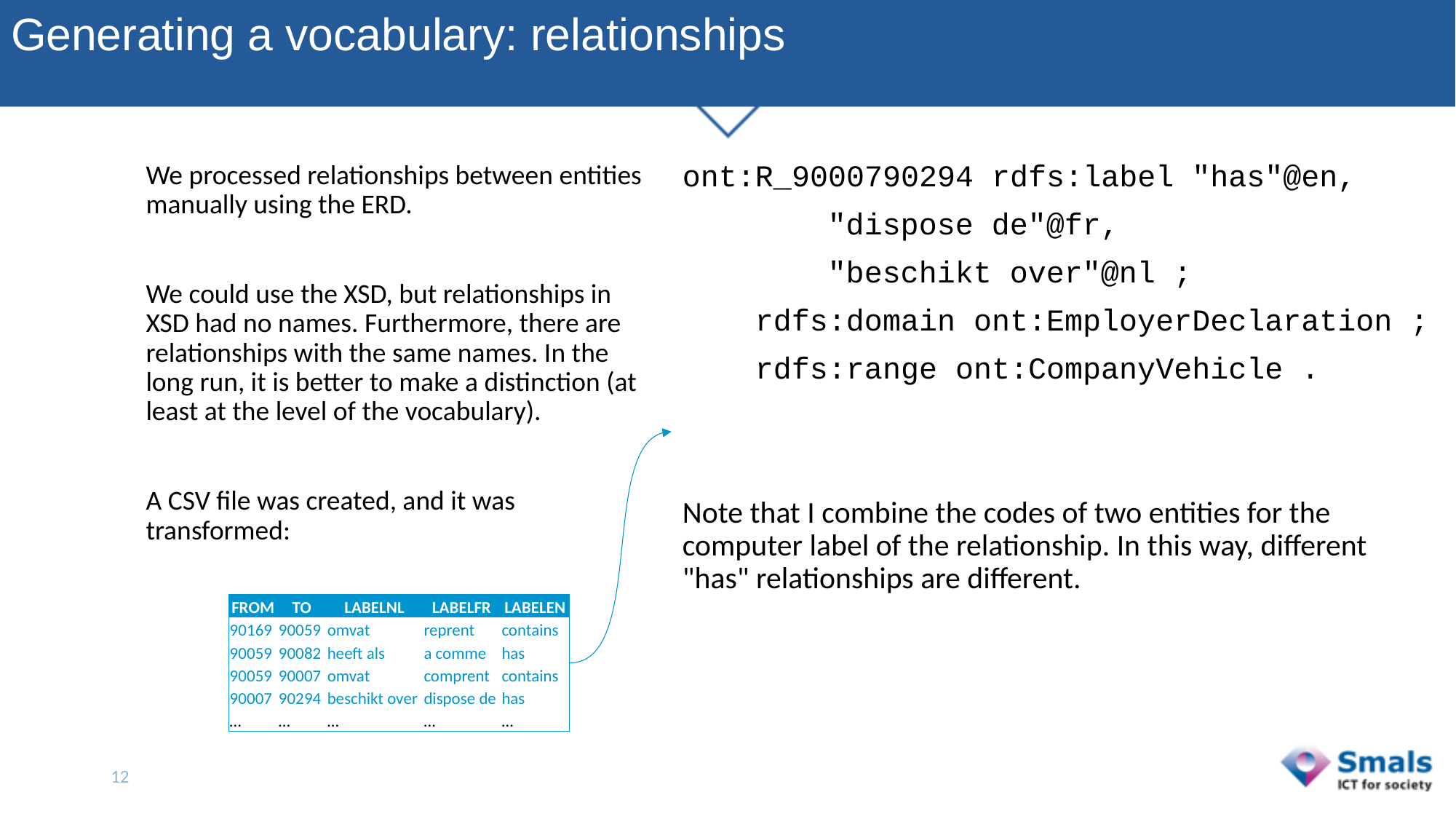

# Generating a vocabulary: relationships

ont:R_9000790294 rdfs:label "has"@en,
        "dispose de"@fr,
        "beschikt over"@nl ;
    rdfs:domain ont:EmployerDeclaration ;
    rdfs:range ont:CompanyVehicle .

Note that I combine the codes of two entities for the computer label of the relationship. In this way, different "has" relationships are different.

We processed relationships between entities manually using the ERD.

We could use the XSD, but relationships in XSD had no names. Furthermore, there are relationships with the same names. In the long run, it is better to make a distinction (at least at the level of the vocabulary).

A CSV file was created, and it was transformed:

| FROM | TO | LABELNL | LABELFR | LABELEN |
| --- | --- | --- | --- | --- |
| 90169 | 90059 | omvat | reprent | contains |
| 90059 | 90082 | heeft als | a comme | has |
| 90059 | 90007 | omvat | comprent | contains |
| 90007 | 90294 | beschikt over | dispose de | has |
| … | … | … | … | … |